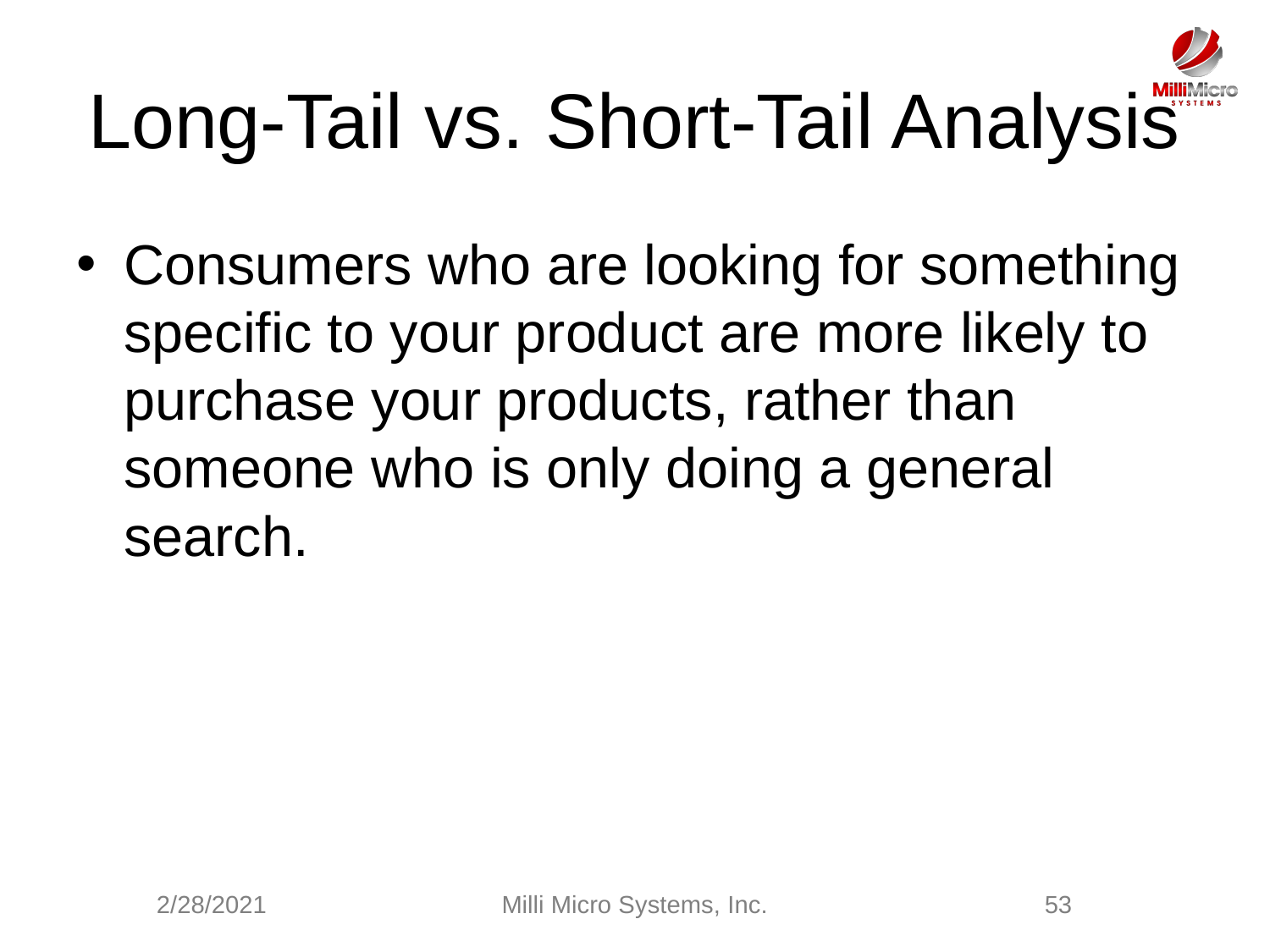

# Long-Tail vs. Short-Tail Analysis
Consumers who are looking for something specific to your product are more likely to purchase your products, rather than someone who is only doing a general search.

2/28/2021
Milli Micro Systems, Inc.
53